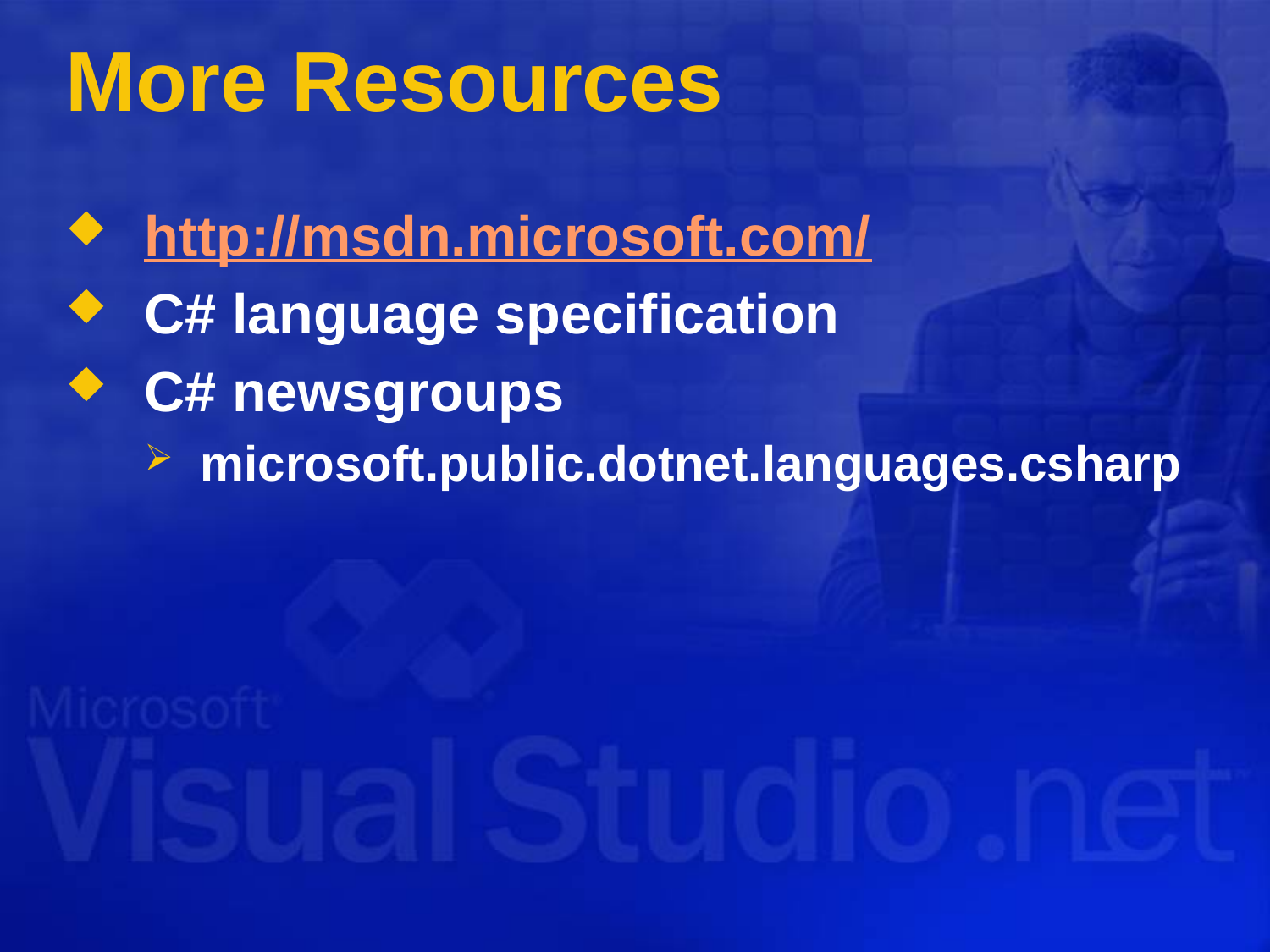

# More Resources
http://msdn.microsoft.com/
C# language specification
C# newsgroups
microsoft.public.dotnet.languages.csharp